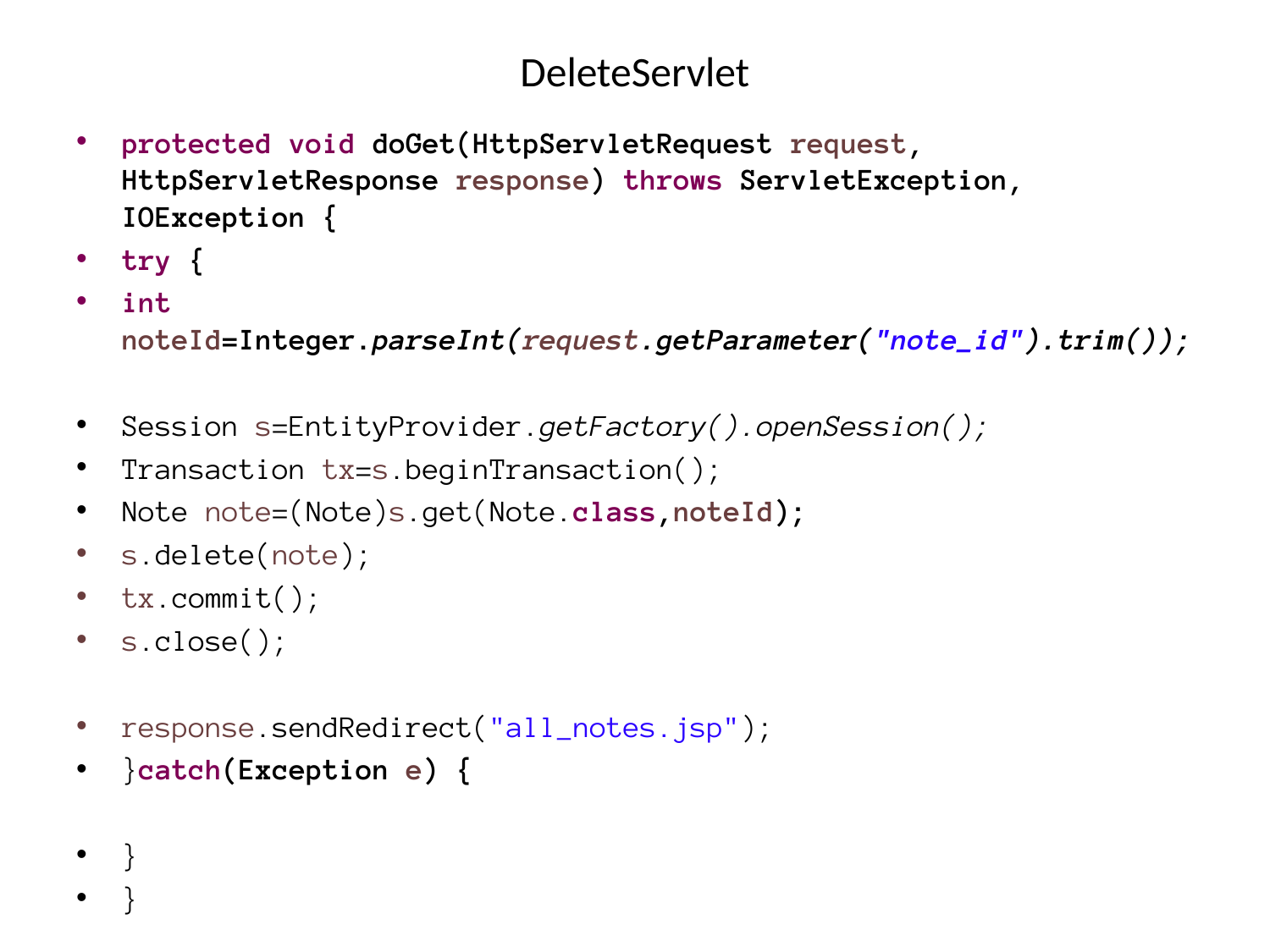

# DeleteServlet
protected void doGet(HttpServletRequest request, HttpServletResponse response) throws ServletException, IOException {
try {
int noteId=Integer.parseInt(request.getParameter("note_id").trim());

Session s=EntityProvider.getFactory().openSession();
Transaction tx=s.beginTransaction();
Note note=(Note)s.get(Note.class,noteId);
s.delete(note);
tx.commit();
s.close();

response.sendRedirect("all_notes.jsp");
}catch(Exception e) {

}
}